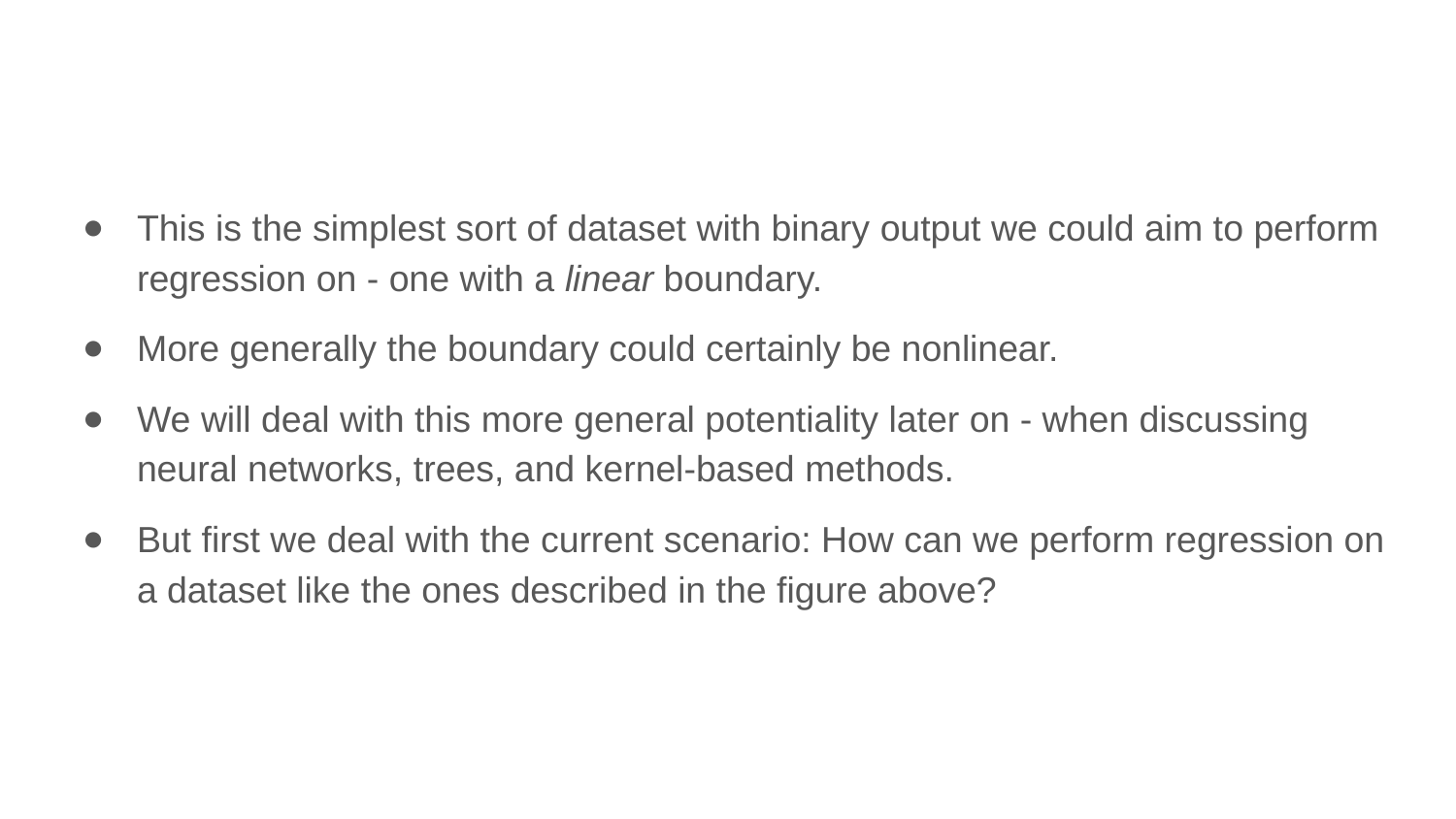

This is the simplest sort of dataset with binary output we could aim to perform regression on - one with a linear boundary.
More generally the boundary could certainly be nonlinear.
We will deal with this more general potentiality later on - when discussing neural networks, trees, and kernel-based methods.
But first we deal with the current scenario: How can we perform regression on a dataset like the ones described in the figure above?